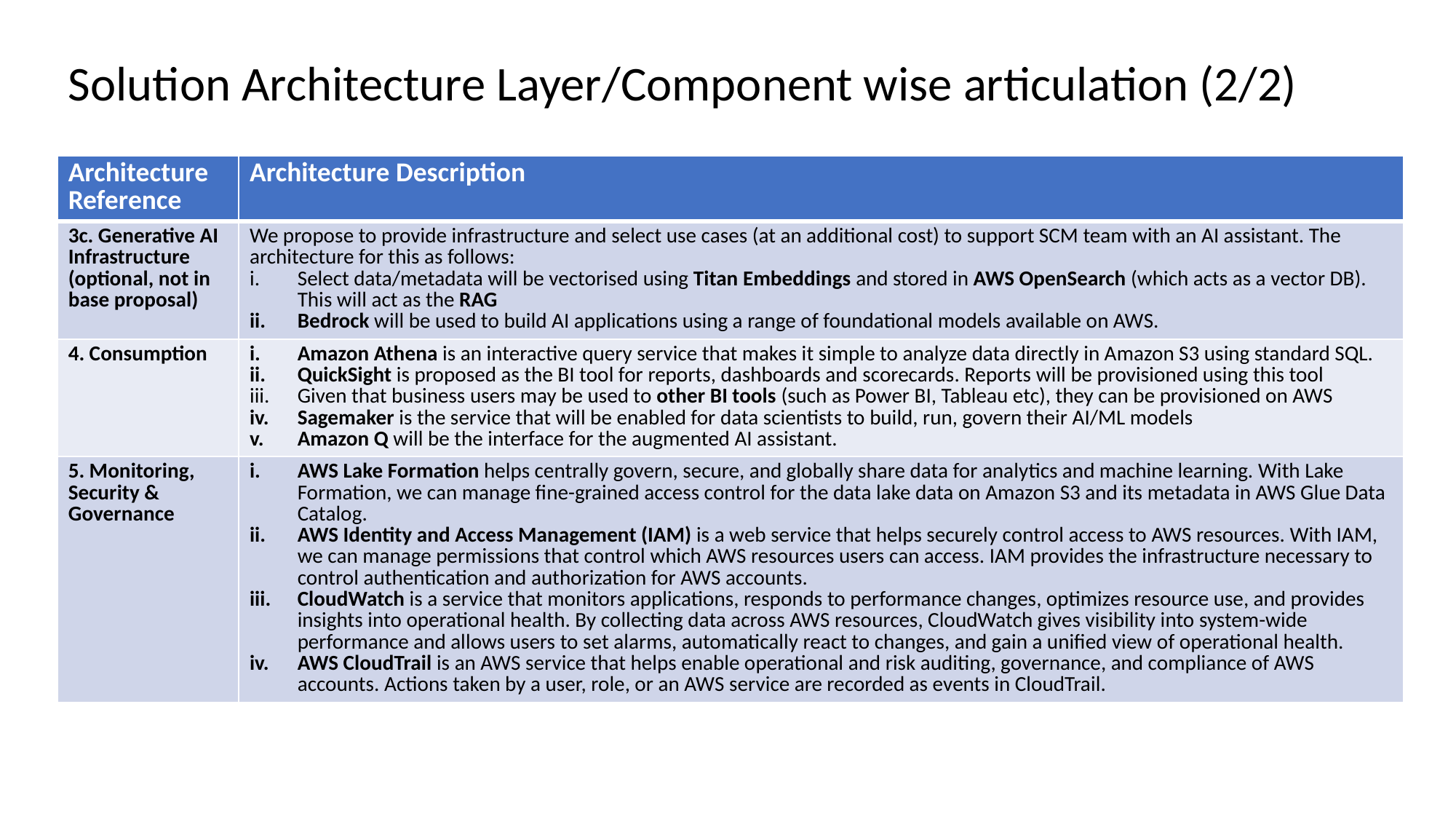

# Solution Architecture Layer/Component wise articulation (2/2)
| Architecture Reference | Architecture Description |
| --- | --- |
| 3c. Generative AI Infrastructure (optional, not in base proposal) | We propose to provide infrastructure and select use cases (at an additional cost) to support SCM team with an AI assistant. The architecture for this as follows: Select data/metadata will be vectorised using Titan Embeddings and stored in AWS OpenSearch (which acts as a vector DB). This will act as the RAG Bedrock will be used to build AI applications using a range of foundational models available on AWS. |
| 4. Consumption | Amazon Athena is an interactive query service that makes it simple to analyze data directly in Amazon S3 using standard SQL. QuickSight is proposed as the BI tool for reports, dashboards and scorecards. Reports will be provisioned using this tool Given that business users may be used to other BI tools (such as Power BI, Tableau etc), they can be provisioned on AWS Sagemaker is the service that will be enabled for data scientists to build, run, govern their AI/ML models Amazon Q will be the interface for the augmented AI assistant. |
| 5. Monitoring, Security & Governance | AWS Lake Formation helps centrally govern, secure, and globally share data for analytics and machine learning. With Lake Formation, we can manage fine-grained access control for the data lake data on Amazon S3 and its metadata in AWS Glue Data Catalog. AWS Identity and Access Management (IAM) is a web service that helps securely control access to AWS resources. With IAM, we can manage permissions that control which AWS resources users can access. IAM provides the infrastructure necessary to control authentication and authorization for AWS accounts. CloudWatch is a service that monitors applications, responds to performance changes, optimizes resource use, and provides insights into operational health. By collecting data across AWS resources, CloudWatch gives visibility into system-wide performance and allows users to set alarms, automatically react to changes, and gain a unified view of operational health. AWS CloudTrail is an AWS service that helps enable operational and risk auditing, governance, and compliance of AWS accounts. Actions taken by a user, role, or an AWS service are recorded as events in CloudTrail. |